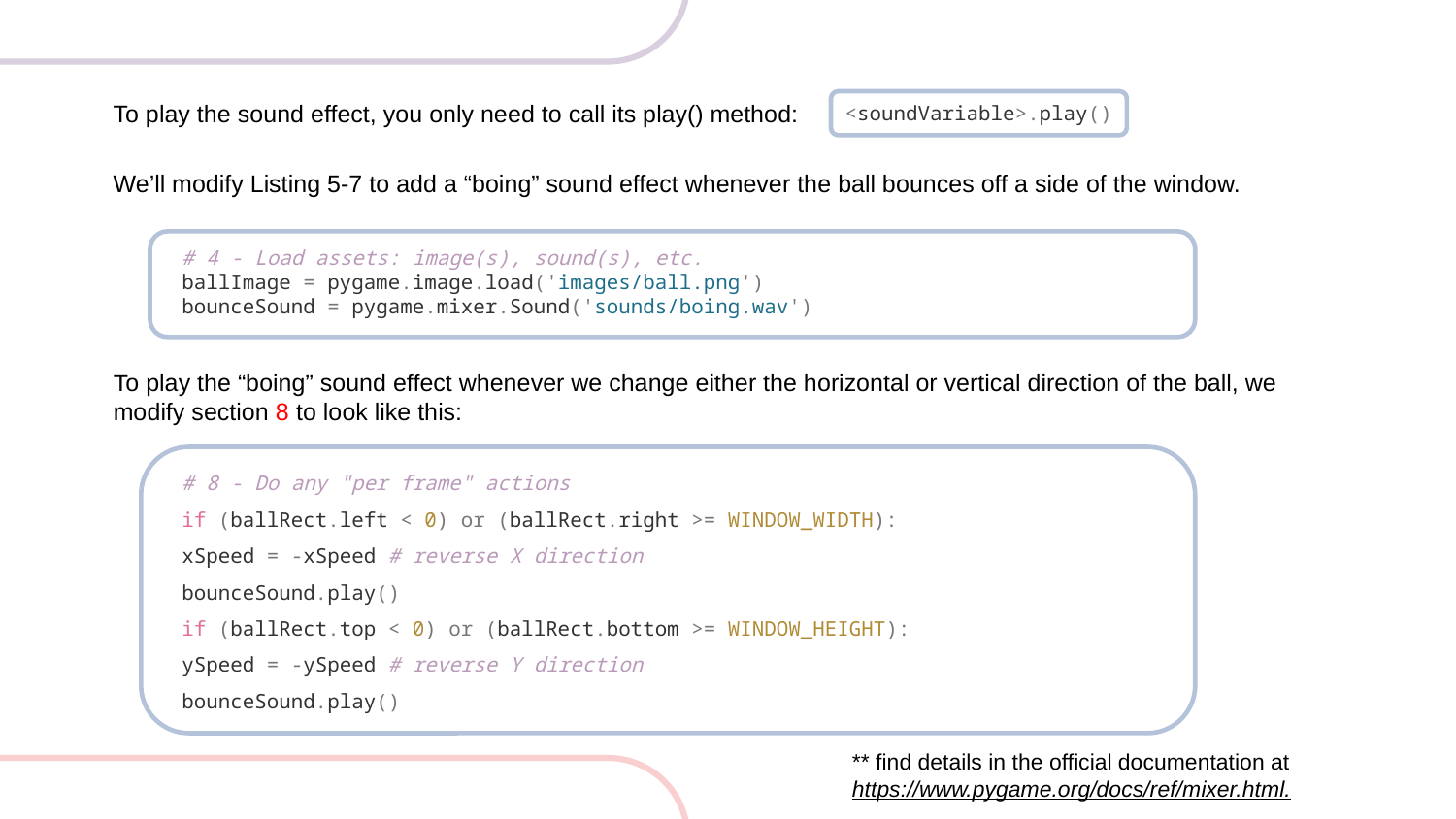

To play the sound effect, you only need to call its play() method:

<soundVariable>.play()
We’ll modify Listing 5-7 to add a “boing” sound effect whenever the ball bounces off a side of the window.

# 4 - Load assets: image(s), sound(s), etc.
ballImage = pygame.image.load('images/ball.png')
bounceSound = pygame.mixer.Sound('sounds/boing.wav')
To play the “boing” sound effect whenever we change either the horizontal or vertical direction of the ball, we modify section 8 to look like this:

# 8 - Do any "per frame" actions
if (ballRect.left < 0) or (ballRect.right >= WINDOW_WIDTH):
xSpeed = -xSpeed # reverse X direction
bounceSound.play()
if (ballRect.top < 0) or (ballRect.bottom >= WINDOW_HEIGHT):
ySpeed = -ySpeed # reverse Y direction
bounceSound.play()
** find details in the official documentation at https://www.pygame.org/docs/ref/mixer.html.